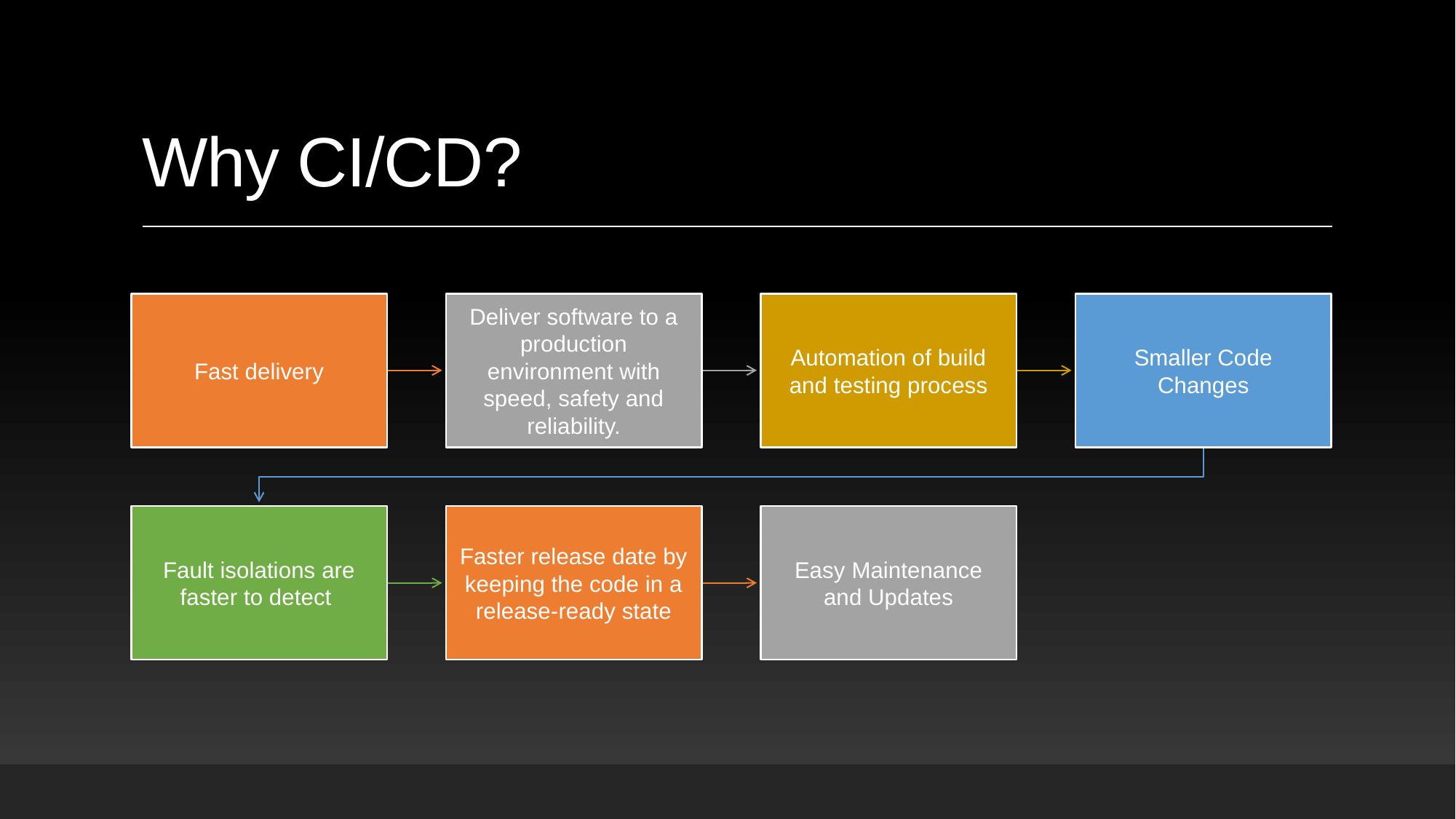

# Why CI/CD?

Fast delivery

Deliver software to a production environment with speed, safety and reliability.

Automation of build and testing process

Smaller Code Changes

Fault isolations are faster to detect

Faster release date by keeping the code in a release-ready state
Easy Maintenance and Updates